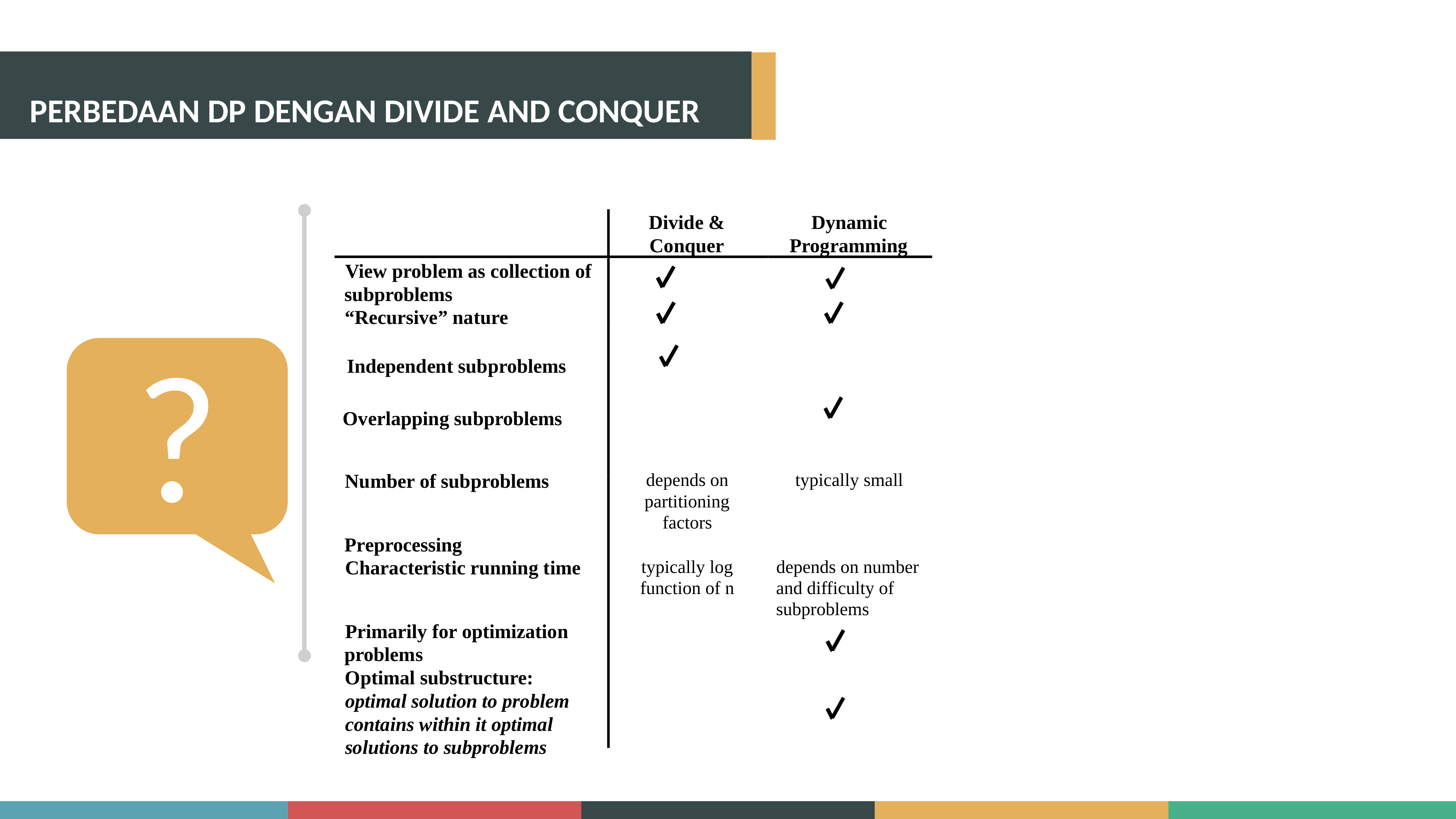

PERBEDAAN DP DENGAN DIVIDE AND CONQUER

Divide &
Dynamic
Conquer
Programming

View problem as collection of

subproblems

“Recursive” nature

?

Independent subproblems

Overlapping subproblems
depends on
typically small
Number of subproblems
partitioning
factors
Preprocessing
typically log
depends on number
Characteristic running time
function of n
and difficulty of
subproblems
Primarily for optimization

problems
Optimal substructure:
optimal solution to problem

contains within it optimal
solutions to subproblems